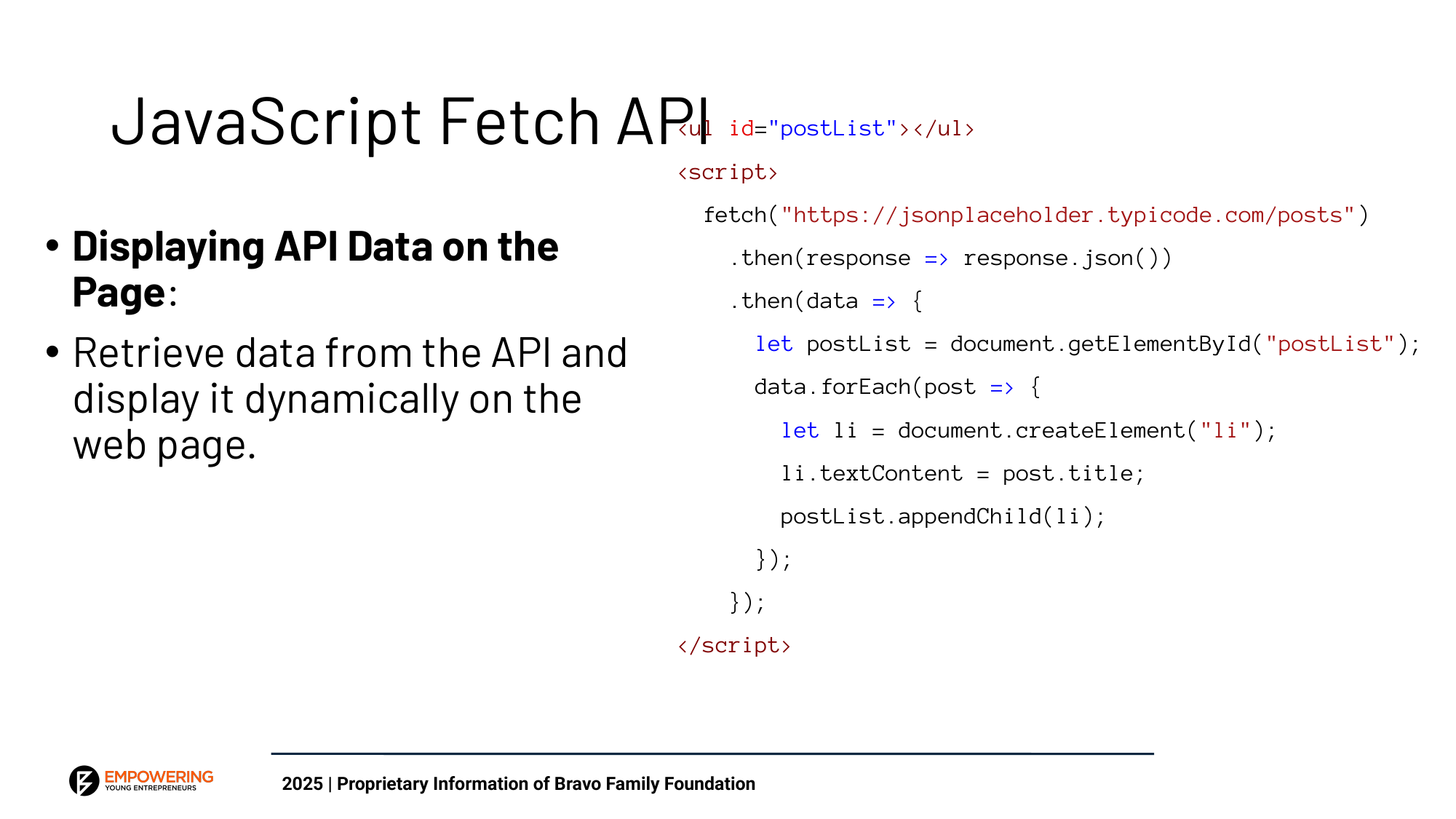

# JavaScript Fetch API
<ul id="postList"></ul>
<script>
  fetch("https://jsonplaceholder.typicode.com/posts")
    .then(response => response.json())
    .then(data => {
      let postList = document.getElementById("postList");
      data.forEach(post => {
        let li = document.createElement("li");
        li.textContent = post.title;
        postList.appendChild(li);
      });
    });
</script>

Displaying API Data on the Page:
Retrieve data from the API and display it dynamically on the web page.